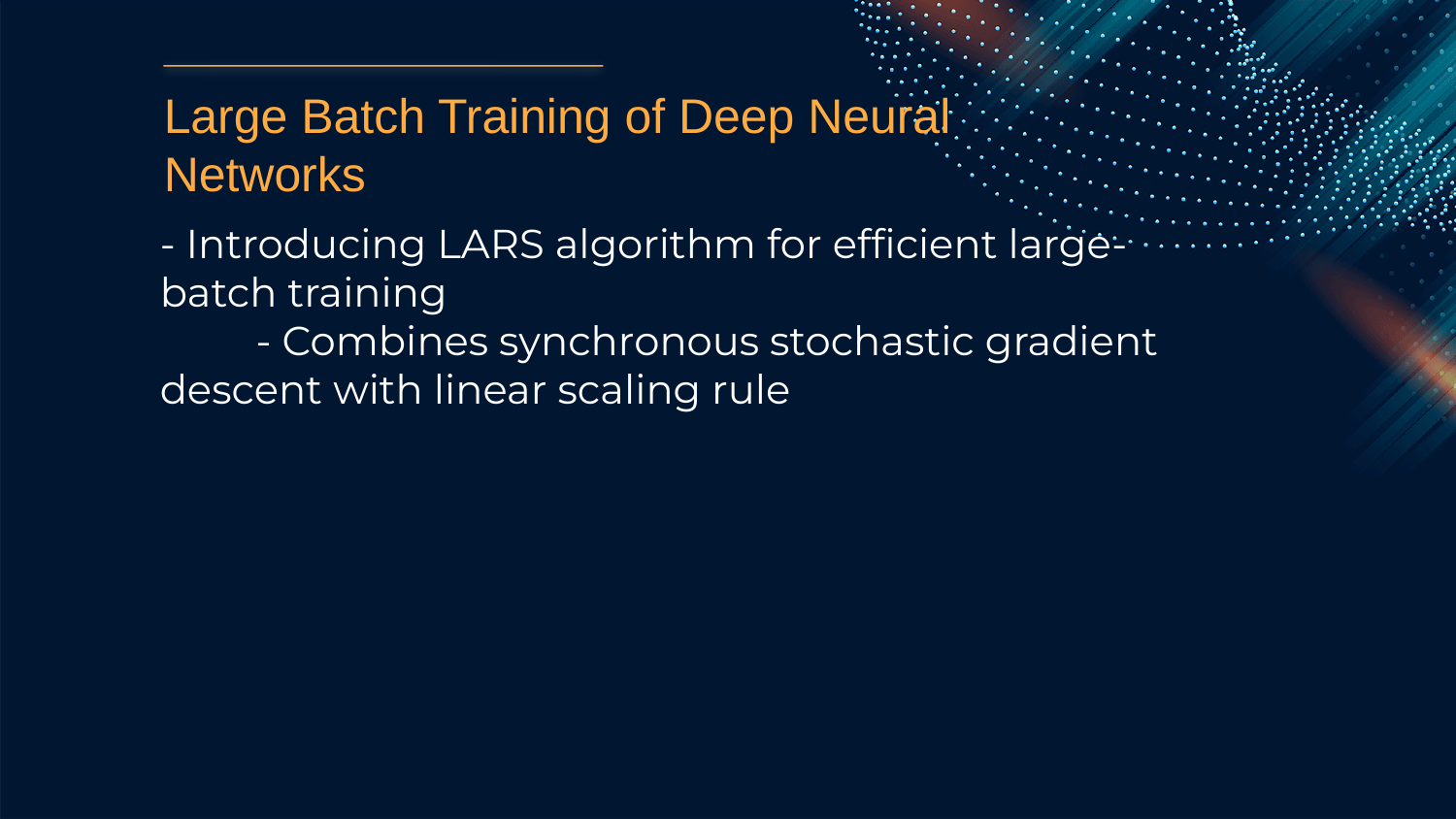

Large Batch Training of Deep Neural Networks
- Introducing LARS algorithm for efficient large-batch training
         - Combines synchronous stochastic gradient descent with linear scaling rule